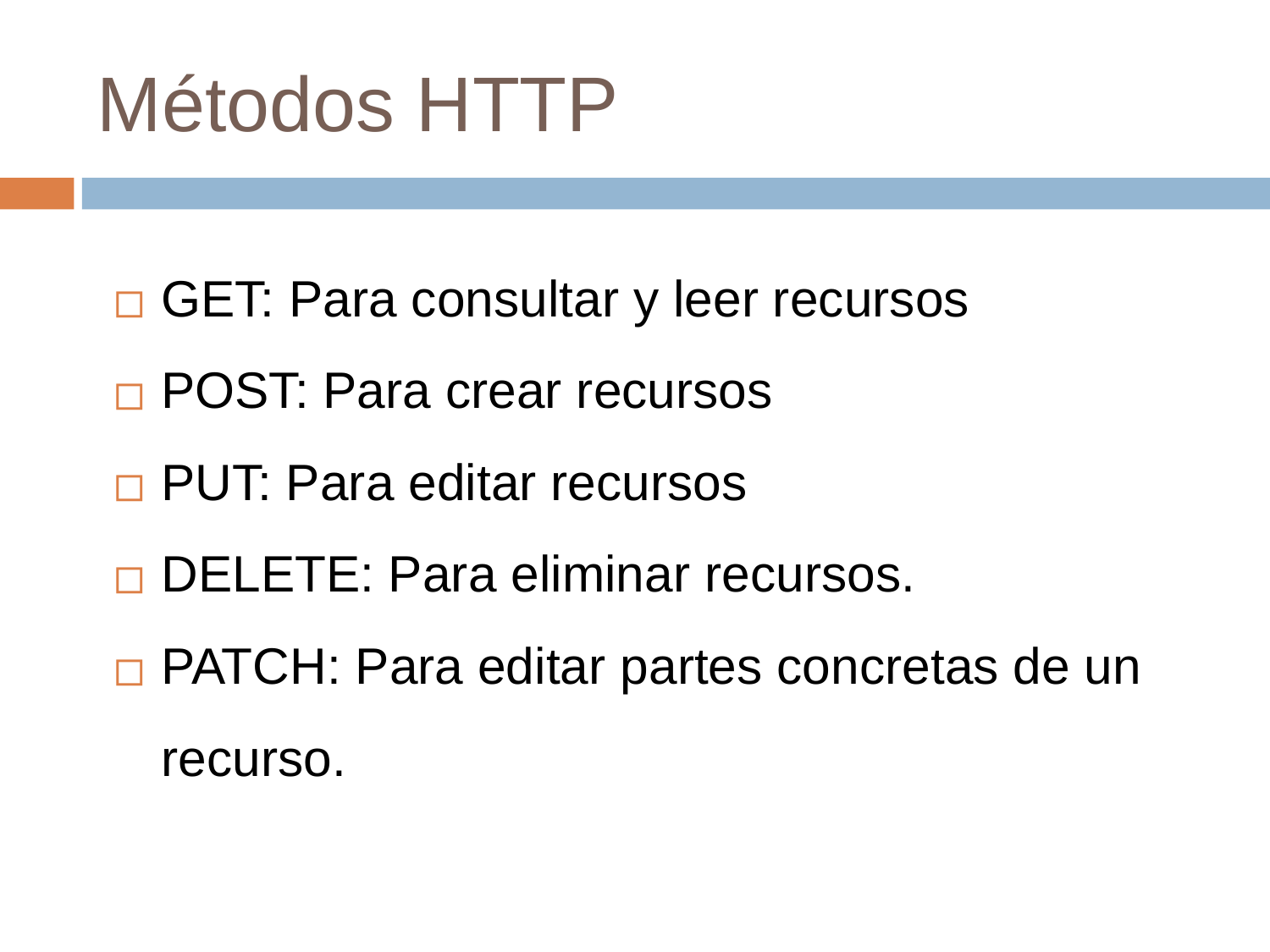

# Métodos HTTP
GET: Para consultar y leer recursos
POST: Para crear recursos
PUT: Para editar recursos
DELETE: Para eliminar recursos.
PATCH: Para editar partes concretas de un recurso.